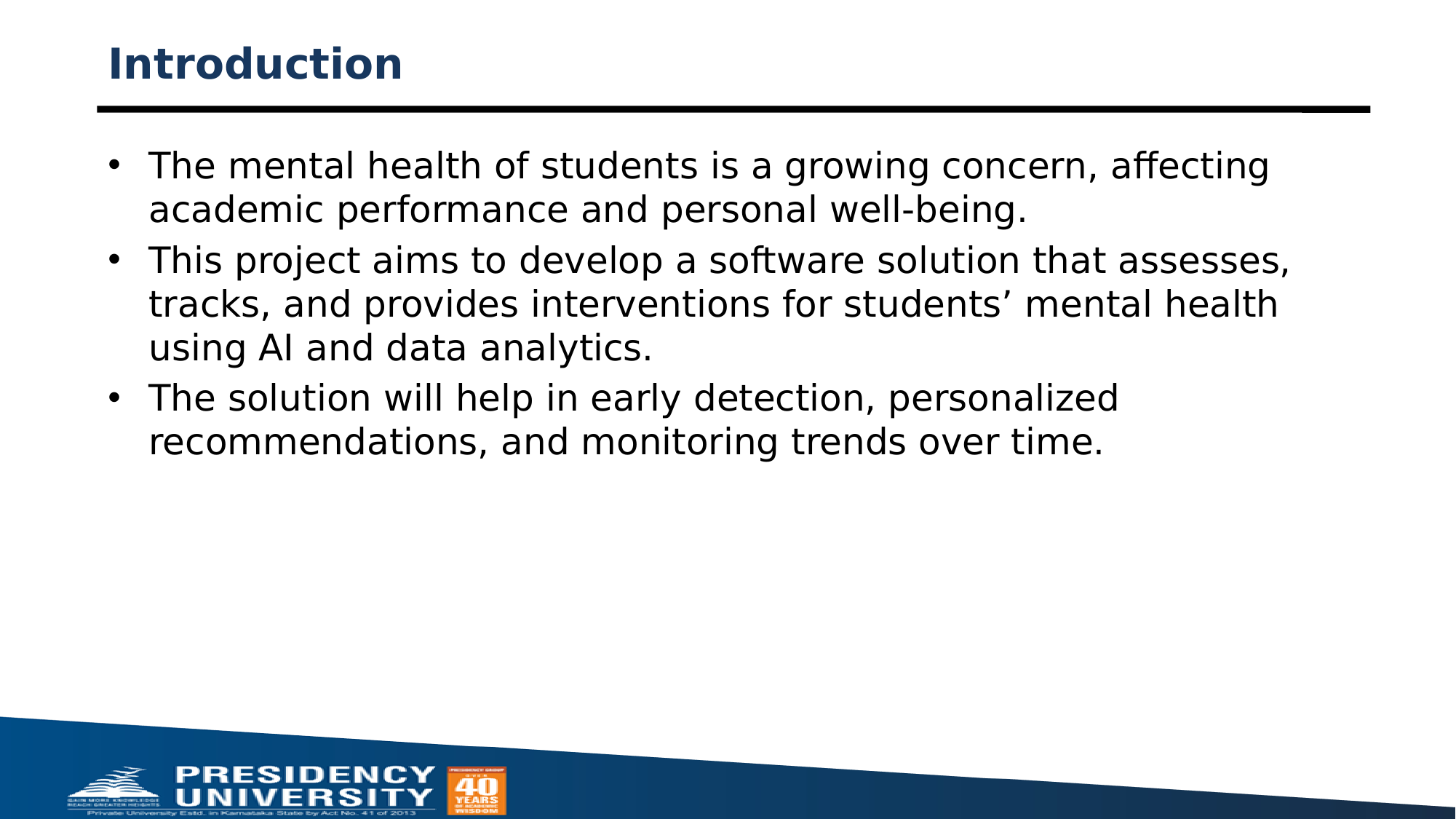

# Introduction
The mental health of students is a growing concern, affecting academic performance and personal well-being.
This project aims to develop a software solution that assesses, tracks, and provides interventions for students’ mental health using AI and data analytics.
The solution will help in early detection, personalized recommendations, and monitoring trends over time.